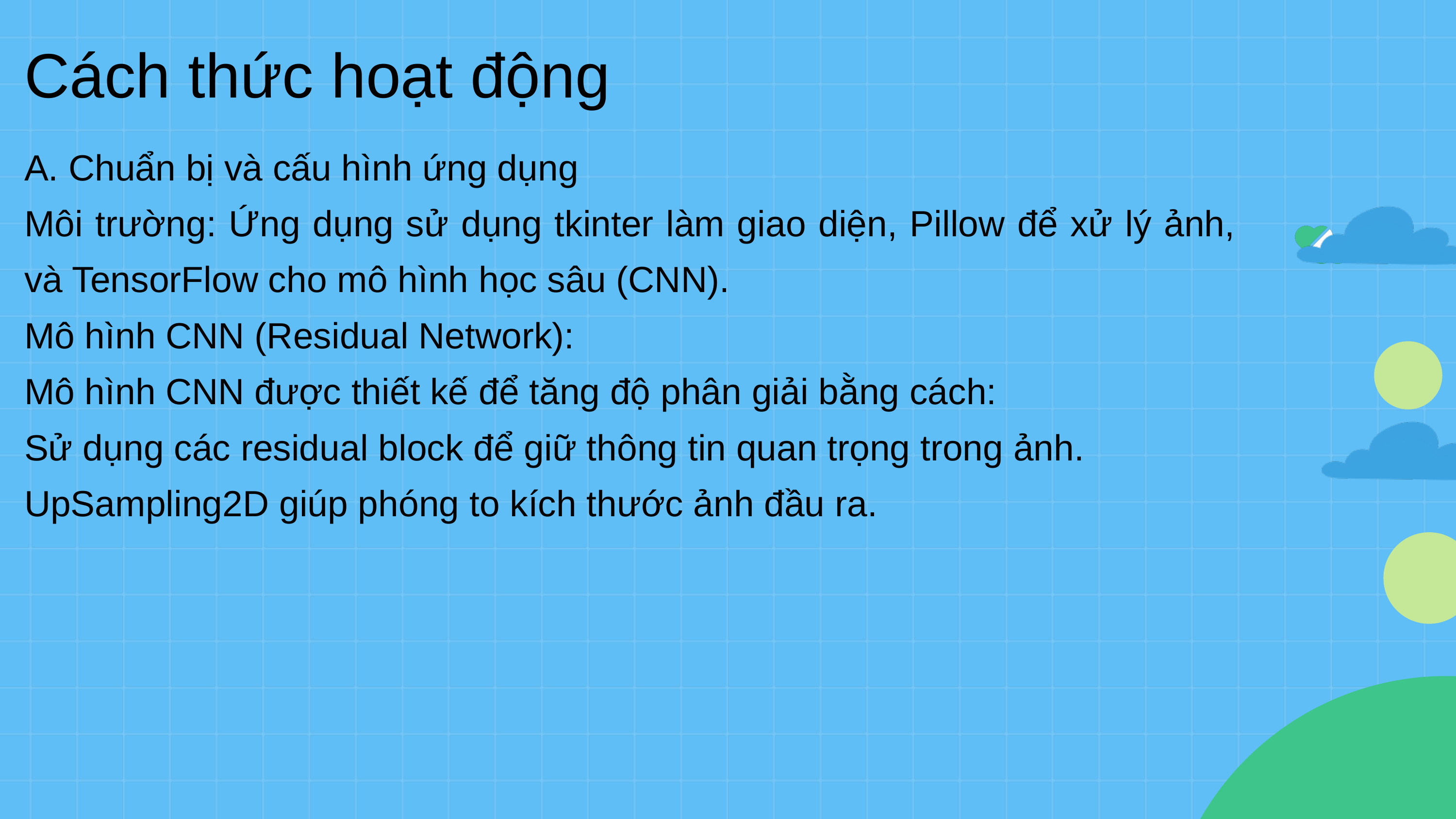

Cách thức hoạt động
A. Chuẩn bị và cấu hình ứng dụng
Môi trường: Ứng dụng sử dụng tkinter làm giao diện, Pillow để xử lý ảnh, và TensorFlow cho mô hình học sâu (CNN).
Mô hình CNN (Residual Network):
Mô hình CNN được thiết kế để tăng độ phân giải bằng cách:
Sử dụng các residual block để giữ thông tin quan trọng trong ảnh.
UpSampling2D giúp phóng to kích thước ảnh đầu ra.